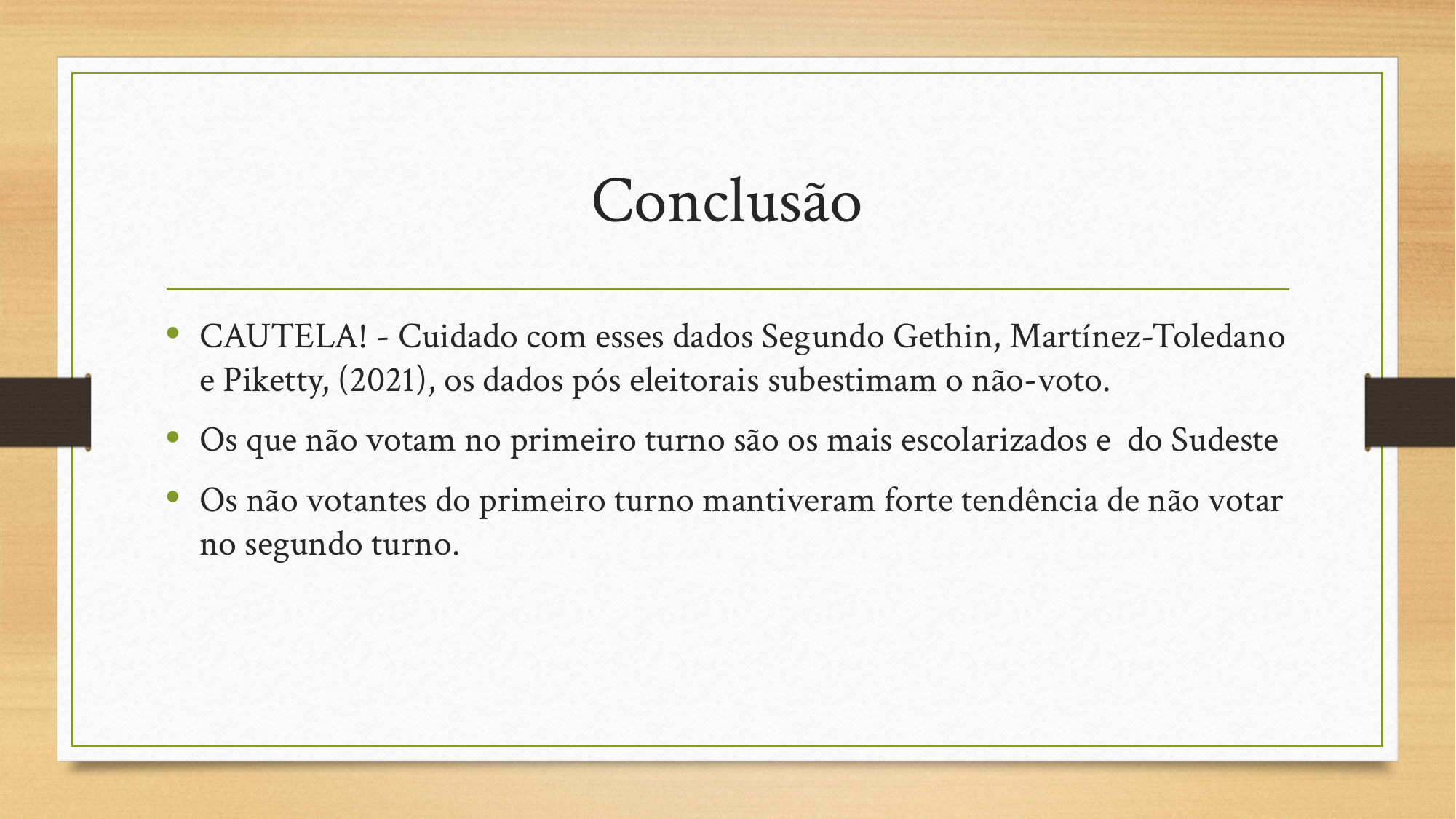

# Conclusão
CAUTELA! - Cuidado com esses dados Segundo Gethin, Martínez-Toledano e Piketty, (2021), os dados pós eleitorais subestimam o não-voto.
Os que não votam no primeiro turno são os mais escolarizados e  do Sudeste
Os não votantes do primeiro turno mantiveram forte tendência de não votar no segundo turno.